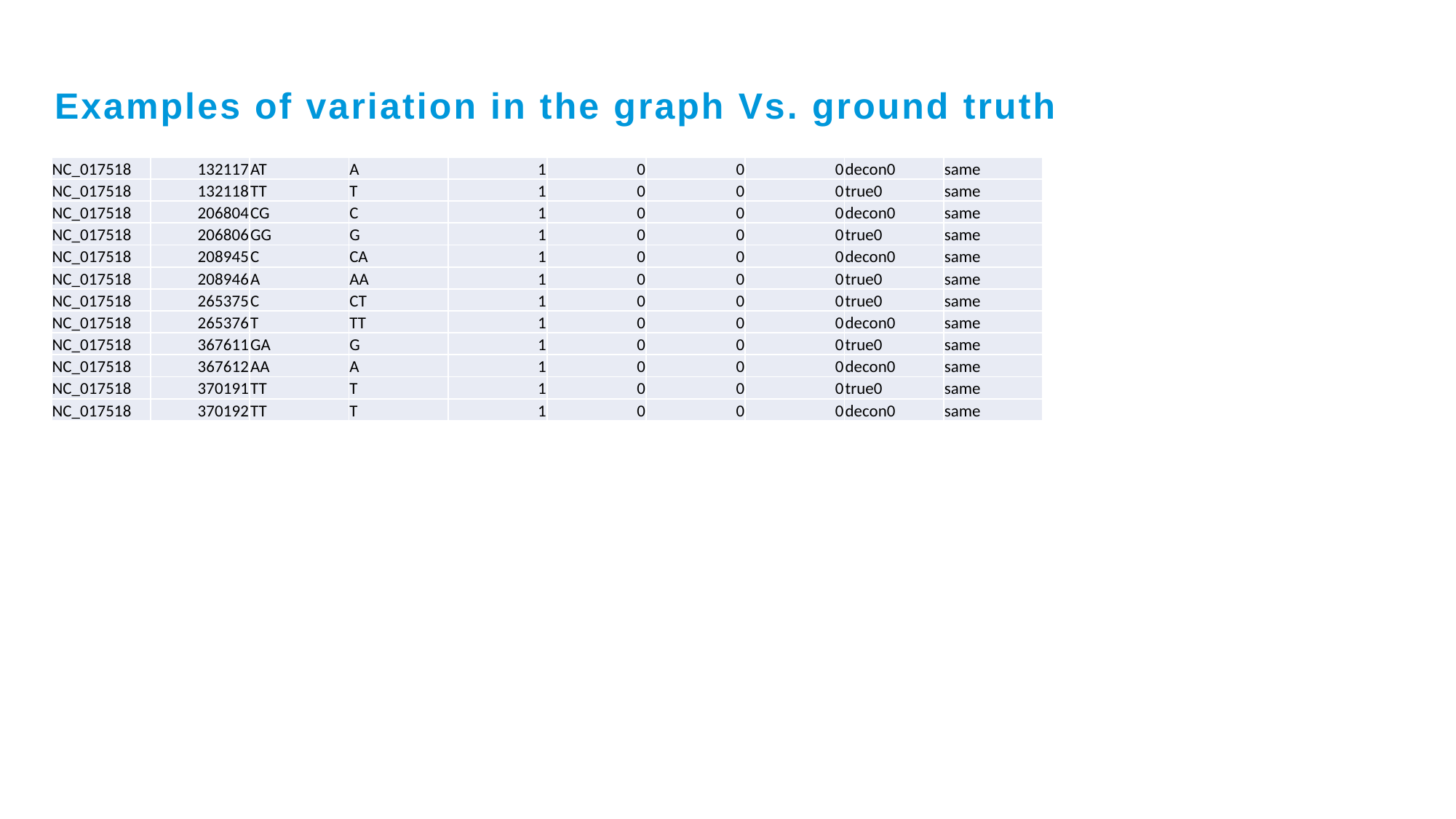

# Examples of variation in the graph Vs. ground truth
| NC\_017518 | 132117 | AT | A | 1 | 0 | 0 | 0 | decon0 | same |
| --- | --- | --- | --- | --- | --- | --- | --- | --- | --- |
| NC\_017518 | 132118 | TT | T | 1 | 0 | 0 | 0 | true0 | same |
| NC\_017518 | 206804 | CG | C | 1 | 0 | 0 | 0 | decon0 | same |
| NC\_017518 | 206806 | GG | G | 1 | 0 | 0 | 0 | true0 | same |
| NC\_017518 | 208945 | C | CA | 1 | 0 | 0 | 0 | decon0 | same |
| NC\_017518 | 208946 | A | AA | 1 | 0 | 0 | 0 | true0 | same |
| NC\_017518 | 265375 | C | CT | 1 | 0 | 0 | 0 | true0 | same |
| NC\_017518 | 265376 | T | TT | 1 | 0 | 0 | 0 | decon0 | same |
| NC\_017518 | 367611 | GA | G | 1 | 0 | 0 | 0 | true0 | same |
| NC\_017518 | 367612 | AA | A | 1 | 0 | 0 | 0 | decon0 | same |
| NC\_017518 | 370191 | TT | T | 1 | 0 | 0 | 0 | true0 | same |
| NC\_017518 | 370192 | TT | T | 1 | 0 | 0 | 0 | decon0 | same |